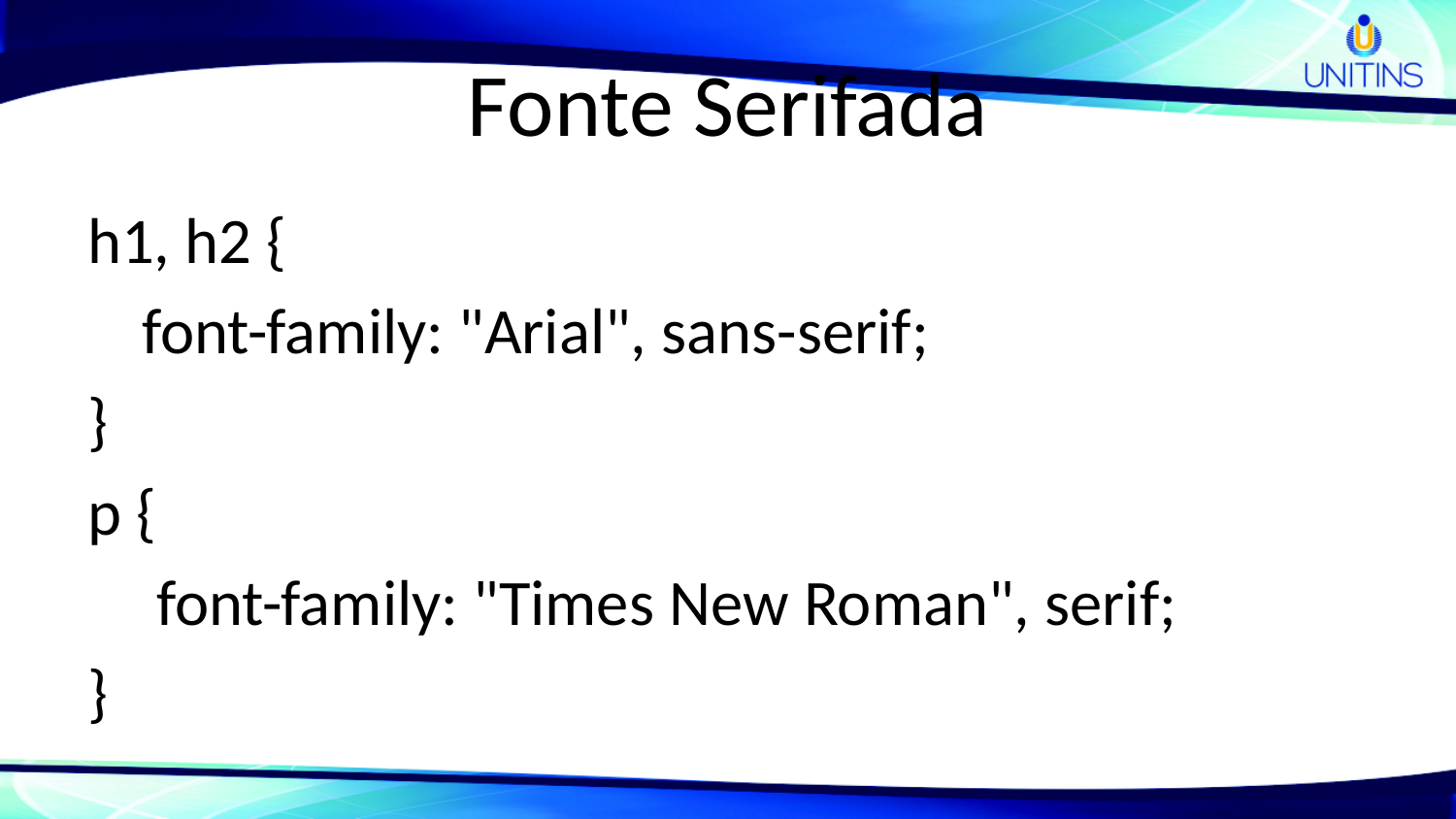

# Fonte Serifada
h1, h2 {
	font-family: "Arial", sans-serif;
}
p {
	 font-family: "Times New Roman", serif;
}